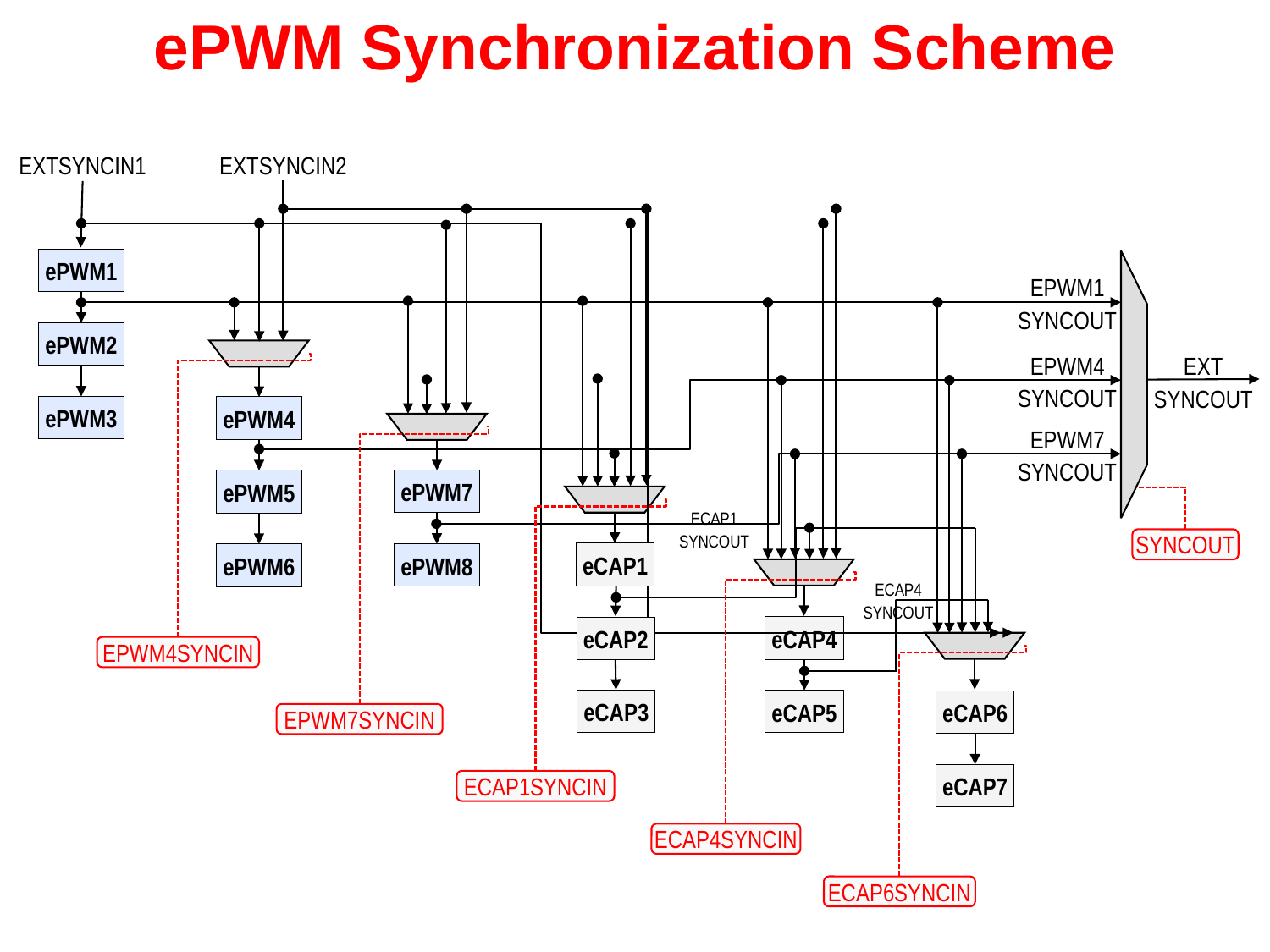

# ePWM Synchronization Scheme
EXTSYNCIN1
EXTSYNCIN2
ePWM1
EPWM1
SYNCOUT
ePWM2

ePWM4
ePWM5
ePWM6
EPWM4
SYNCOUT
EXT
SYNCOUT

ePWM3

ePWM7
ePWM8
EPWM7
SYNCOUT

ECAP1
SYNCOUT
SYNCOUT
eCAP1

ECAP4
SYNCOUT
eCAP4
eCAP2

EPWM4SYNCIN
eCAP3
eCAP5
eCAP6
EPWM7SYNCIN
eCAP7
ECAP1SYNCIN
ECAP4SYNCIN
ECAP6SYNCIN